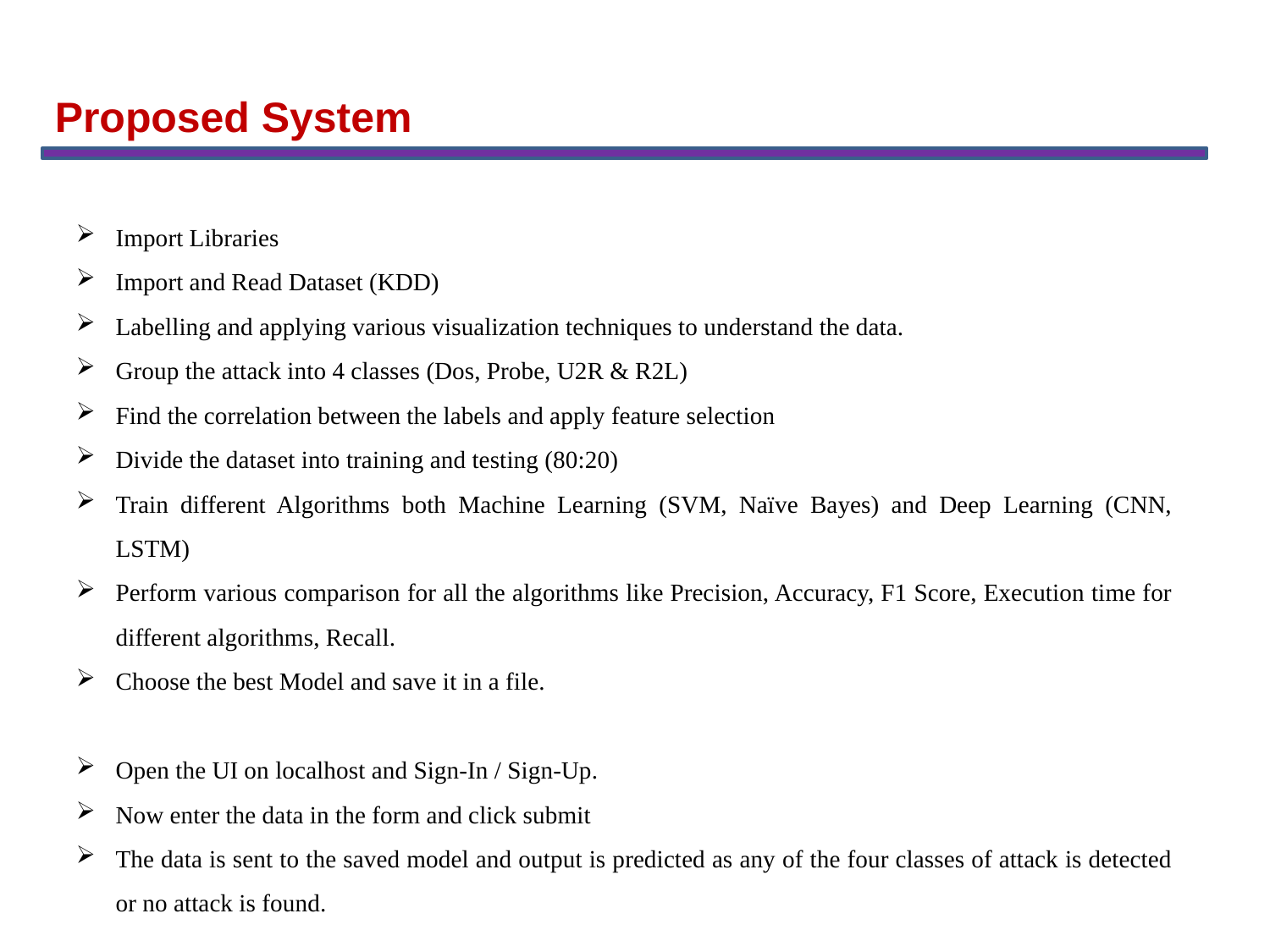

Proposed System

Import Libraries
Import and Read Dataset (KDD)
Labelling and applying various visualization techniques to understand the data.
Group the attack into 4 classes (Dos, Probe, U2R & R2L)
Find the correlation between the labels and apply feature selection
Divide the dataset into training and testing (80:20)
Train different Algorithms both Machine Learning (SVM, Naïve Bayes) and Deep Learning (CNN, LSTM)
Perform various comparison for all the algorithms like Precision, Accuracy, F1 Score, Execution time for different algorithms, Recall.
Choose the best Model and save it in a file.

Open the UI on localhost and Sign-In / Sign-Up.
Now enter the data in the form and click submit
The data is sent to the saved model and output is predicted as any of the four classes of attack is detected or no attack is found.